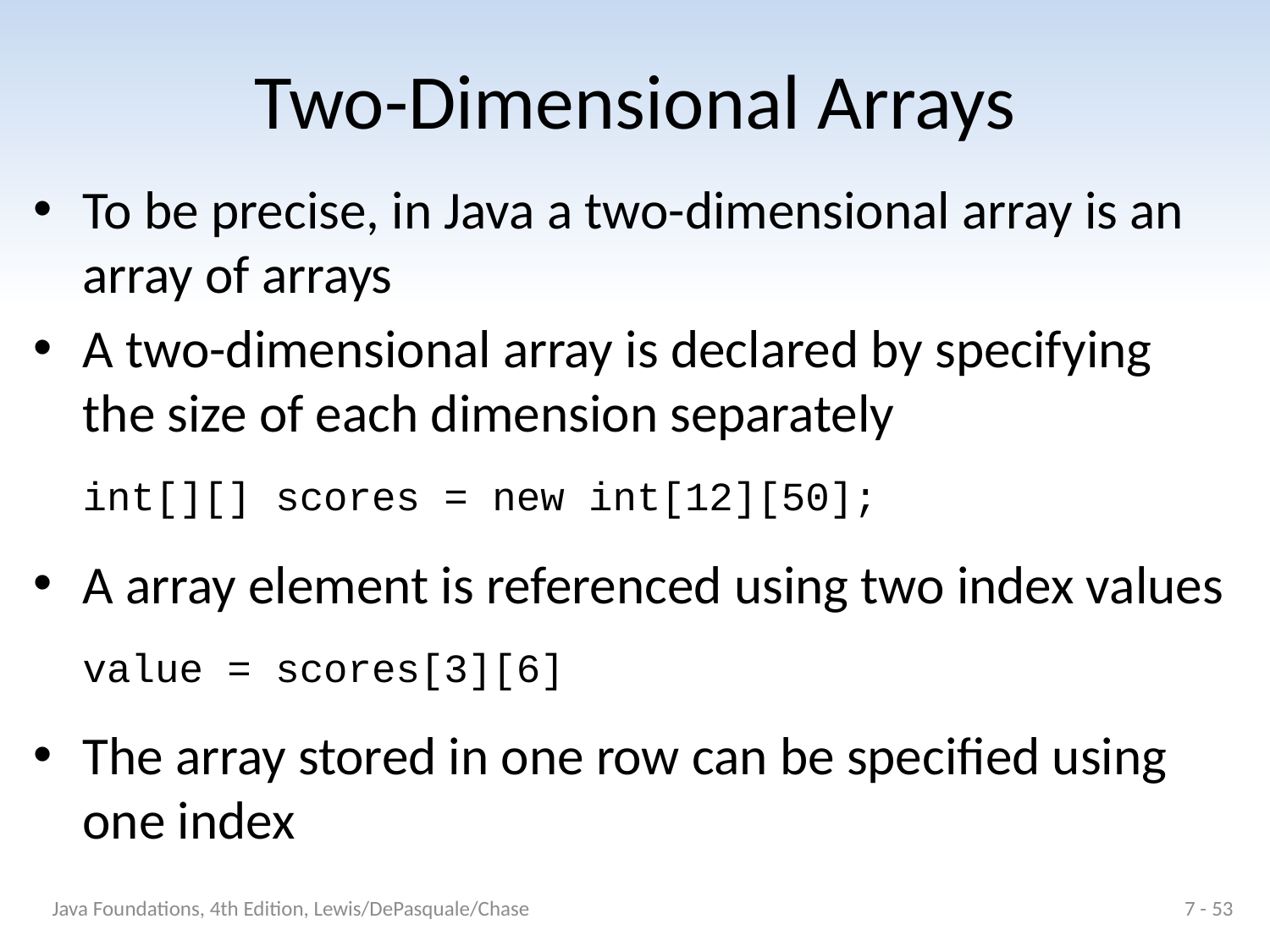

# Two-Dimensional Arrays
To be precise, in Java a two-dimensional array is an array of arrays
A two-dimensional array is declared by specifying the size of each dimension separately
	int[][] scores = new int[12][50];
A array element is referenced using two index values
	value = scores[3][6]
The array stored in one row can be specified using one index
Java Foundations, 4th Edition, Lewis/DePasquale/Chase
7 - 53